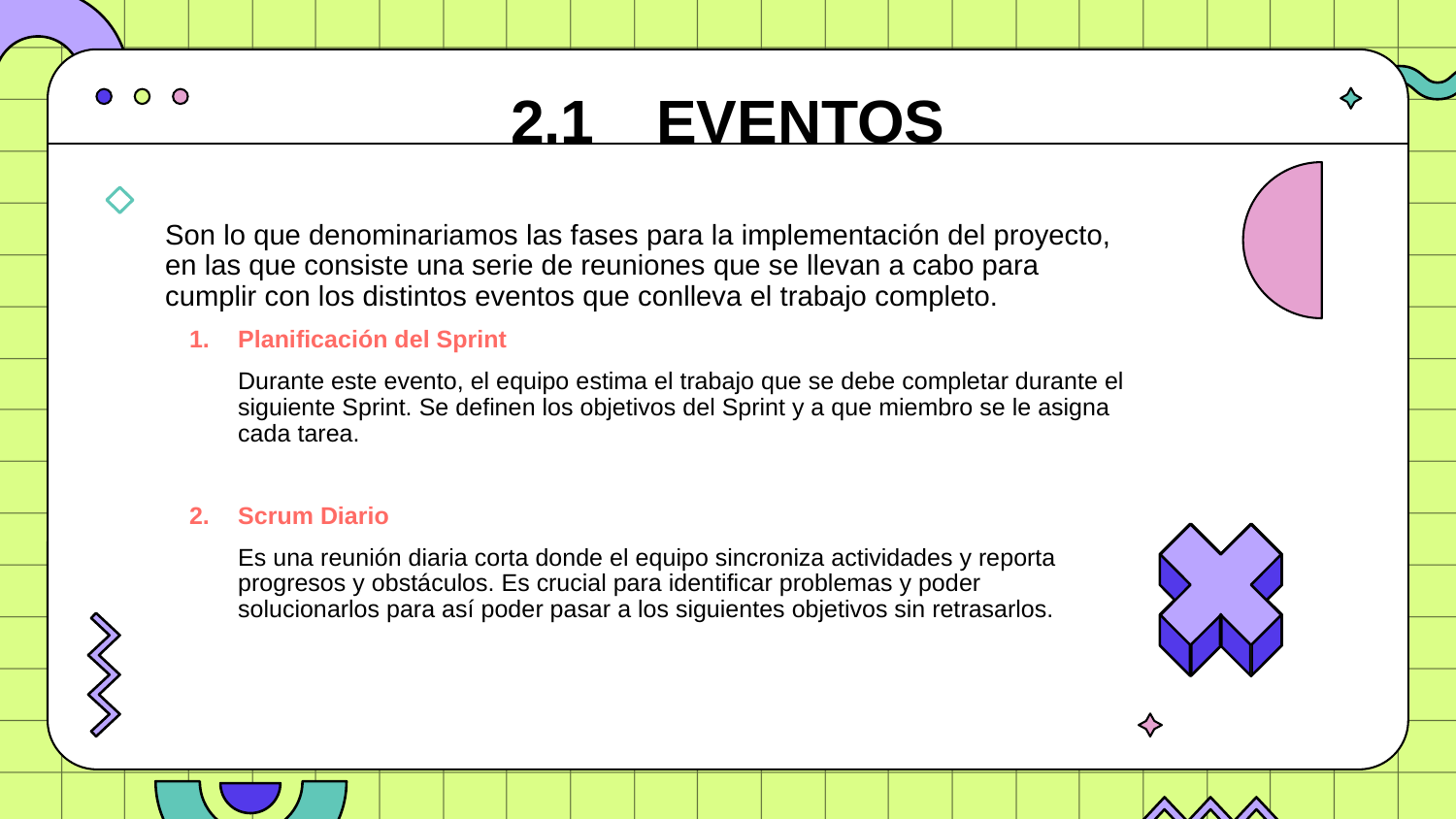

# 2.1	EVENTOS

Son lo que denominariamos las fases para la implementación del proyecto, en las que consiste una serie de reuniones que se llevan a cabo para cumplir con los distintos eventos que conlleva el trabajo completo.
Planificación del Sprint
Durante este evento, el equipo estima el trabajo que se debe completar durante el siguiente Sprint. Se definen los objetivos del Sprint y a que miembro se le asigna cada tarea.

Scrum Diario
Es una reunión diaria corta donde el equipo sincroniza actividades y reporta progresos y obstáculos. Es crucial para identificar problemas y poder solucionarlos para así poder pasar a los siguientes objetivos sin retrasarlos.